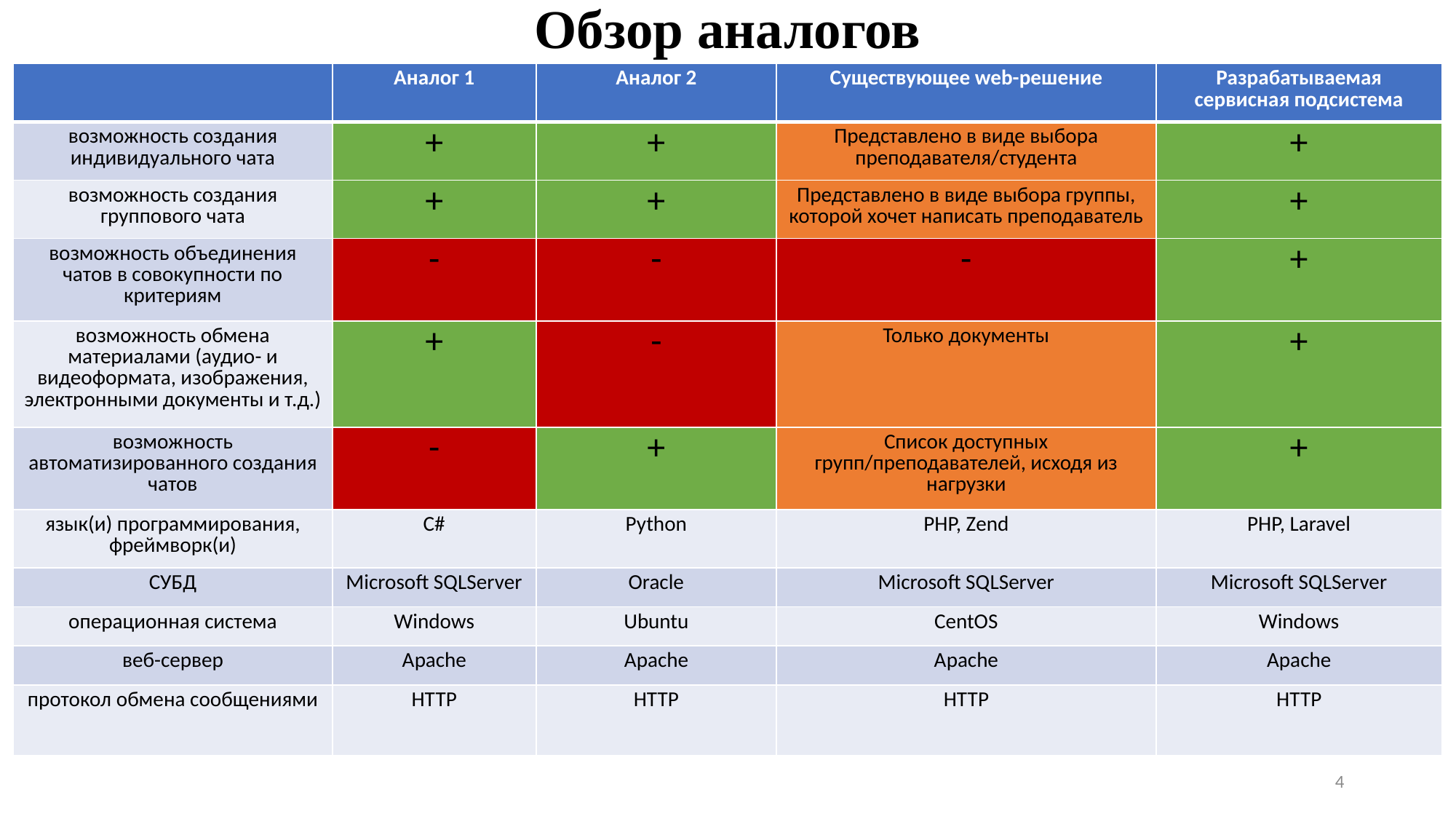

# Обзор аналогов
|  | Аналог 1 | Аналог 2 | Существующее web-решение | Разрабатываемая сервисная подсистема |
| --- | --- | --- | --- | --- |
| возможность создания индивидуального чата | + | + | Представлено в виде выбора преподавателя/студента | + |
| возможность создания группового чата | + | + | Представлено в виде выбора группы, которой хочет написать преподаватель | + |
| возможность объединения чатов в совокупности по критериям | - | - | - | + |
| возможность обмена материалами (аудио- и видеоформата, изображения, электронными документы и т.д.) | + | - | Только документы | + |
| возможность автоматизированного создания чатов | - | + | Список доступных групп/преподавателей, исходя из нагрузки | + |
| язык(и) программирования, фреймворк(и) | C# | Python | PHP, Zend | PHP, Laravel |
| СУБД | Microsoft SQLServer | Oracle | Microsoft SQLServer | Microsoft SQLServer |
| операционная система | Windows | Ubuntu | CentOS | Windows |
| веб-сервер | Apache | Apache | Apache | Apache |
| протокол обмена сообщениями | HTTP | HTTP | HTTP | HTTP |
4